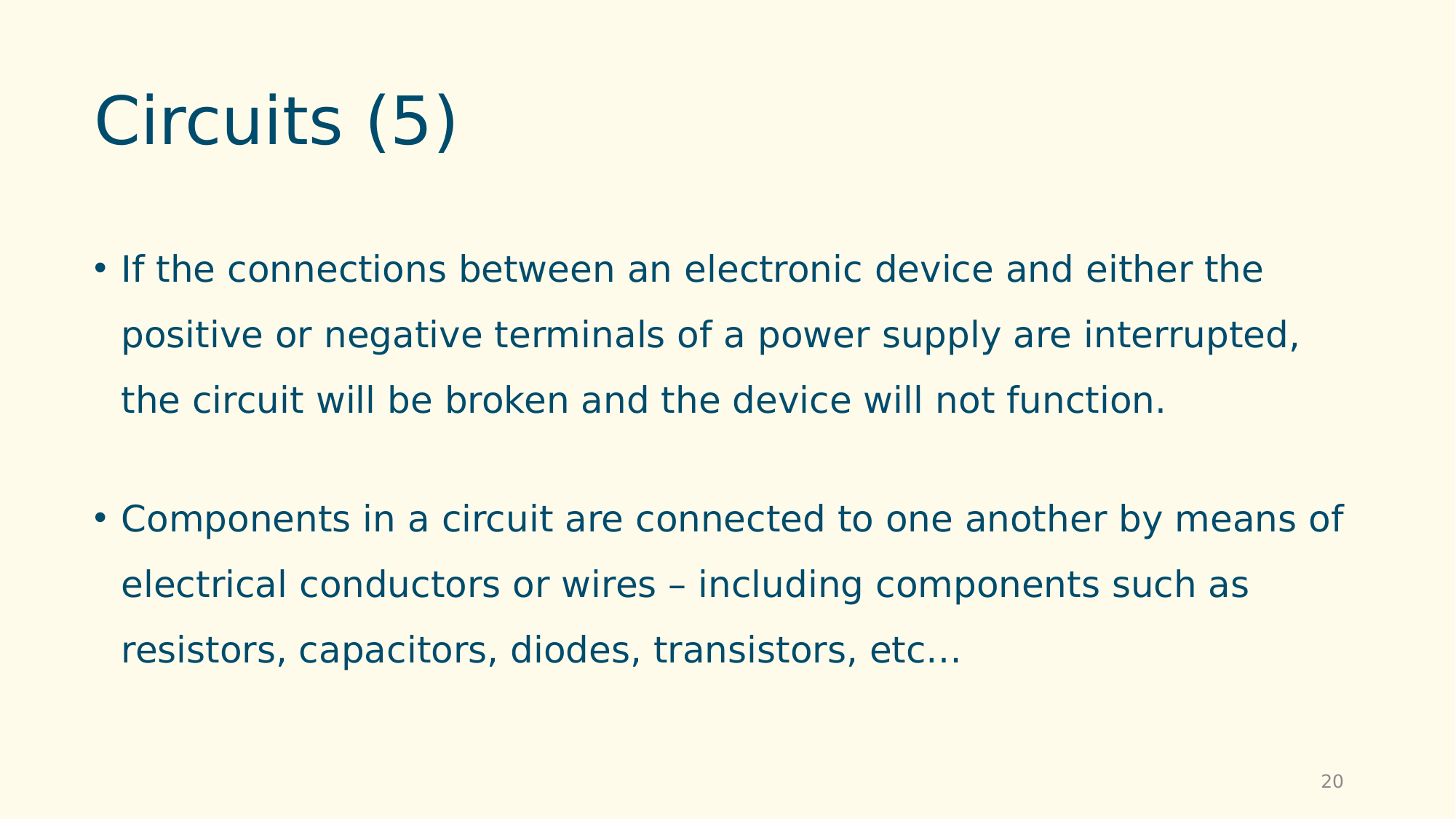

# Circuits (5)
If the connections between an electronic device and either the positive or negative terminals of a power supply are interrupted, the circuit will be broken and the device will not function.

Components in a circuit are connected to one another by means of electrical conductors or wires – including components such as resistors, capacitors, diodes, transistors, etc…

20